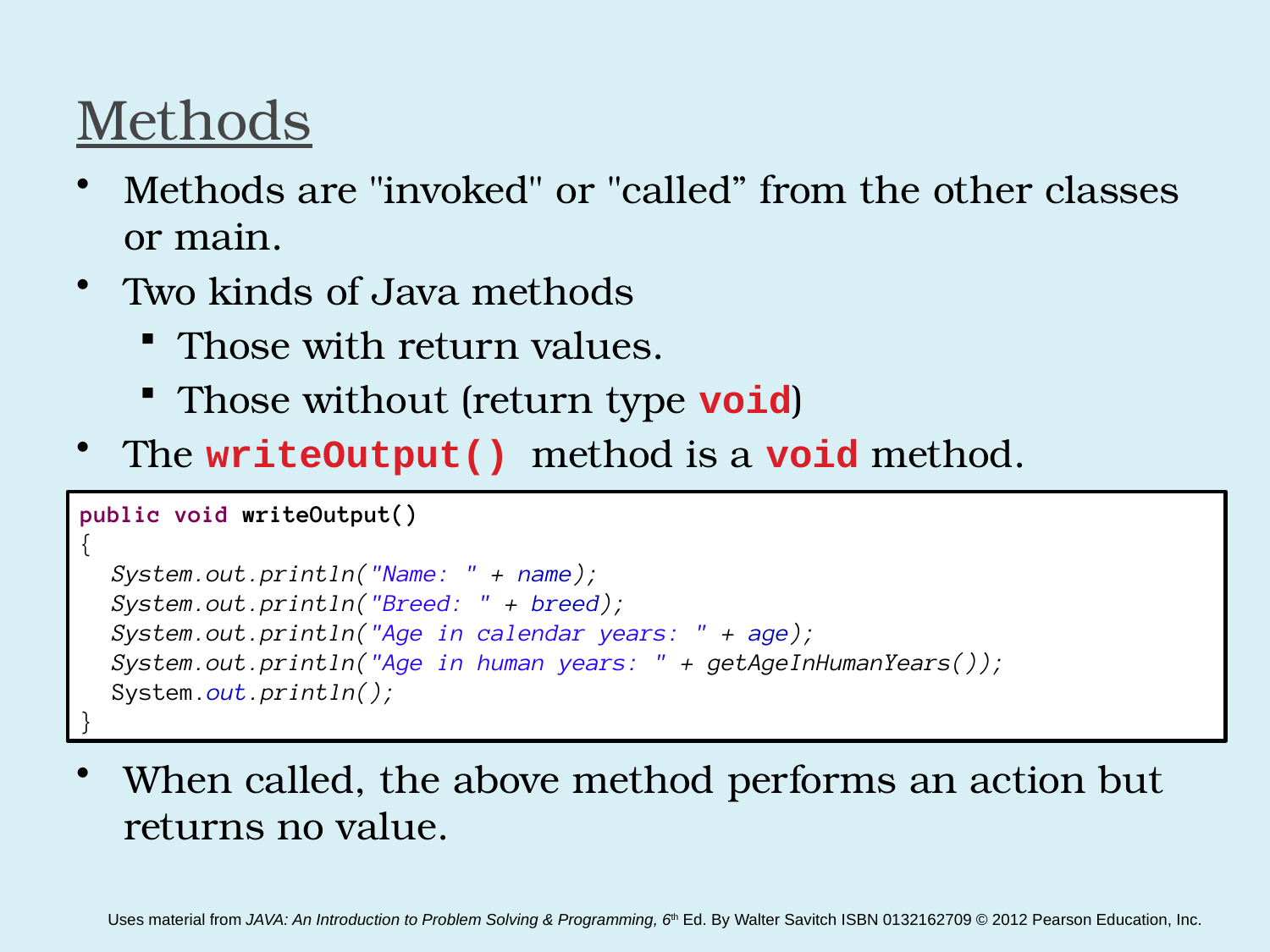

# Methods
Methods are "invoked" or "called” from the other classes or main.
Two kinds of Java methods
Those with return values.
Those without (return type void)
The writeOutput() method is a void method.

When called, the above method performs an action but returns no value.
public void writeOutput()
{
	System.out.println("Name: " + name);
	System.out.println("Breed: " + breed);
	System.out.println("Age in calendar years: " + age);
	System.out.println("Age in human years: " + getAgeInHumanYears());
	System.out.println();
}